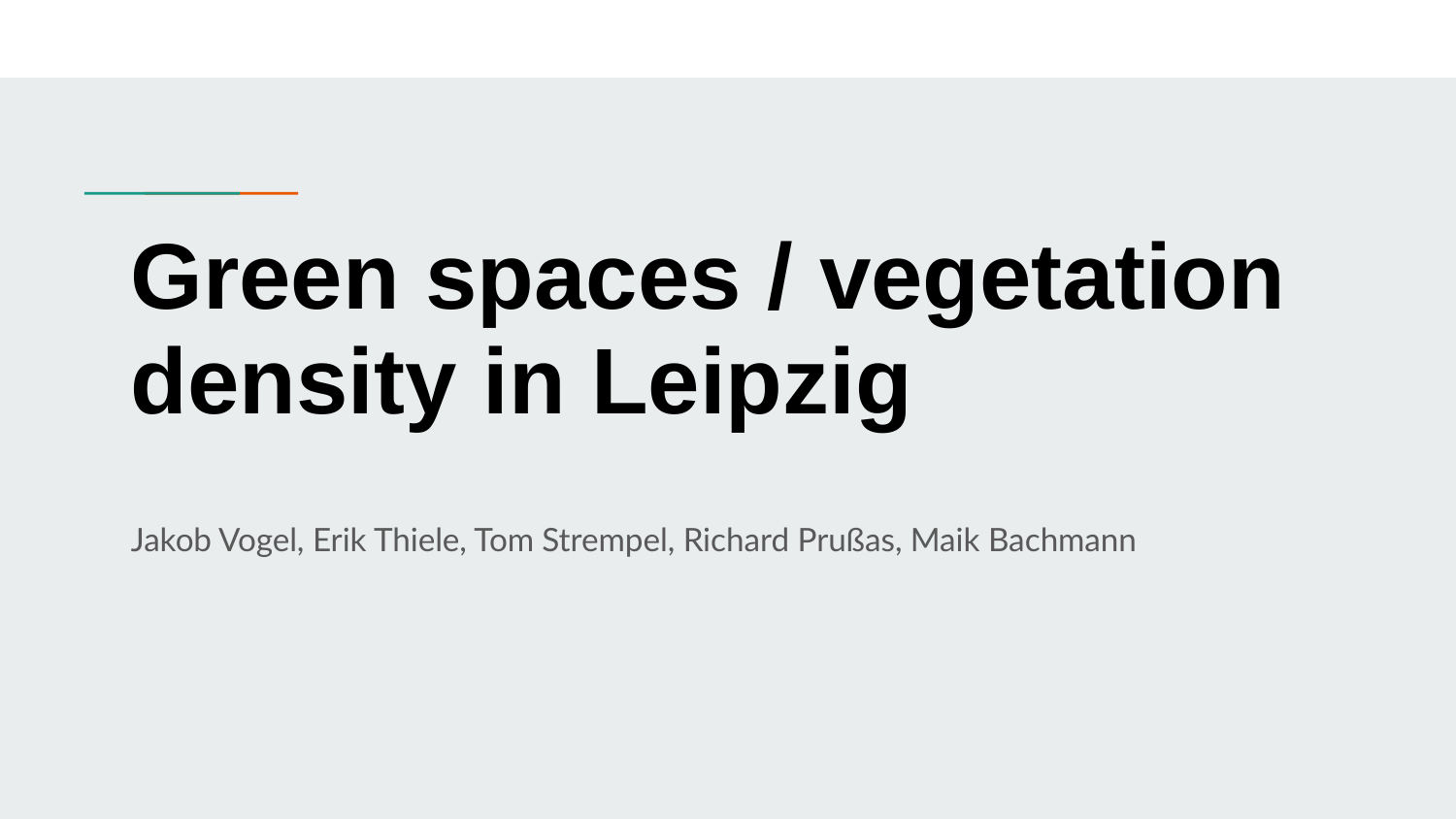

# Green spaces / vegetation density in Leipzig

Jakob Vogel, Erik Thiele, Tom Strempel, Richard Prußas, Maik Bachmann